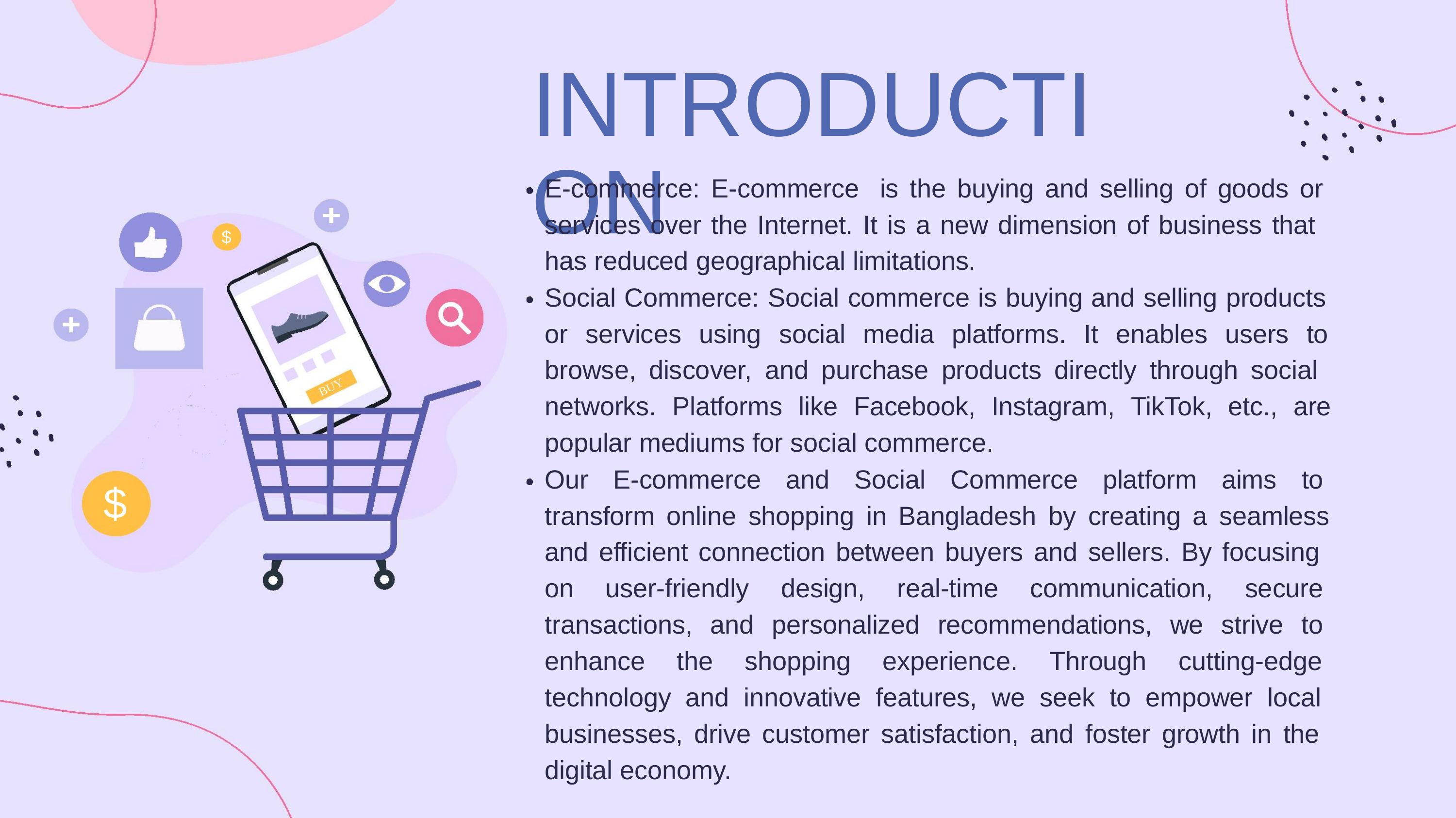

INTRODUCTION
E-commerce: E-commerce is the buying and selling of goods or
services over the Internet. It is a new dimension of business that
has reduced geographical limitations.
$
Social Commerce: Social commerce is buying and selling products
or services using social media platforms. It enables users to
browse, discover, and purchase products directly through social
networks. Platforms like Facebook, Instagram, TikTok, etc., are
popular mediums for social commerce.
Our E-commerce and Social Commerce platform aims to
transform online shopping in Bangladesh by creating a seamless
and efficient connection between buyers and sellers. By focusing
on user-friendly design, real-time communication, secure
transactions, and personalized recommendations, we strive to
enhance the shopping experience. Through cutting-edge
technology and innovative features, we seek to empower local
businesses, drive customer satisfaction, and foster growth in the
digital economy.
$